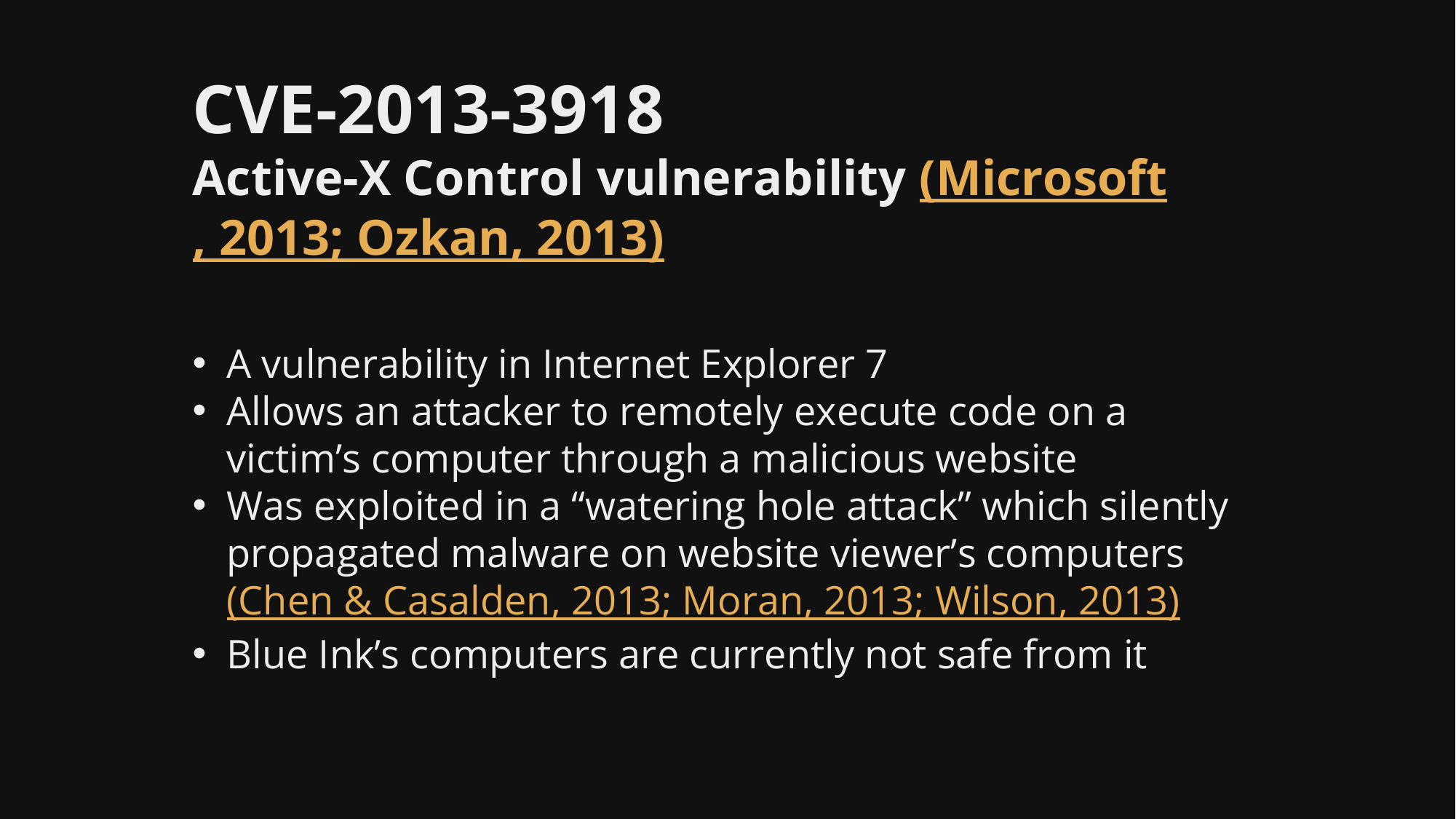

# CVE-2013-3918 Active-X Control vulnerability (Microsoft, 2013; Ozkan, 2013)
separator
A vulnerability in Internet Explorer 7
Allows an attacker to remotely execute code on a victim’s computer through a malicious website
Was exploited in a “watering hole attack” which silently propagated malware on website viewer’s computers (Chen & Casalden, 2013; Moran, 2013; Wilson, 2013)
Blue Ink’s computers are currently not safe from it